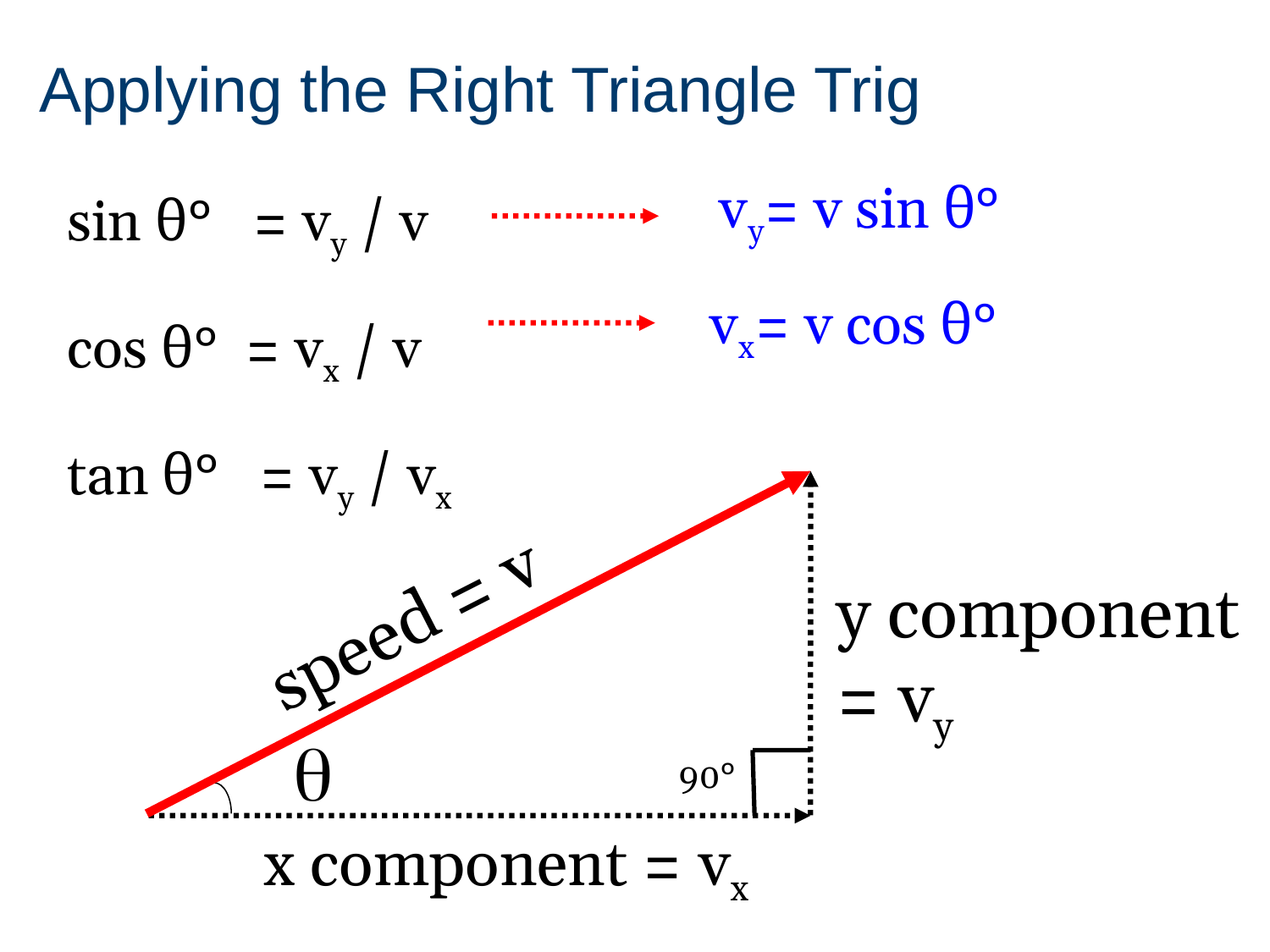

# Applying the Right Triangle Trig
sin θ°   = vy / v
cos θ°  = vx / v
tan θ°   = vy / vx
vy= v sin θ°

vx= v cos θ°

speed = v
y component = vy
90°

x component = vx
θ